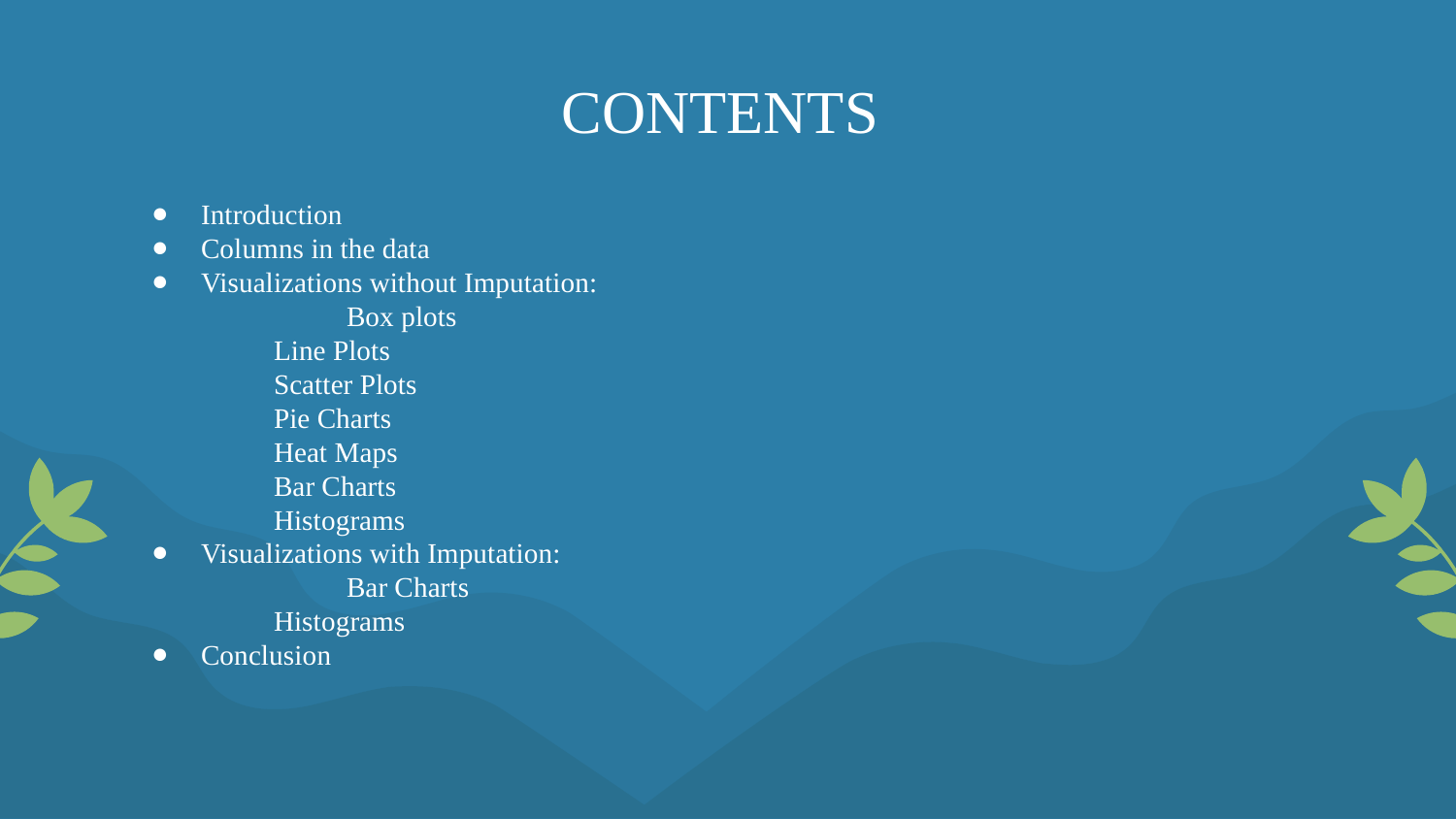

# CONTENTS
Introduction
Columns in the data
Visualizations without Imputation:
	Box plots
Line Plots
Scatter Plots
Pie Charts
Heat Maps
Bar Charts
Histograms
Visualizations with Imputation:
	Bar Charts
Histograms
Conclusion